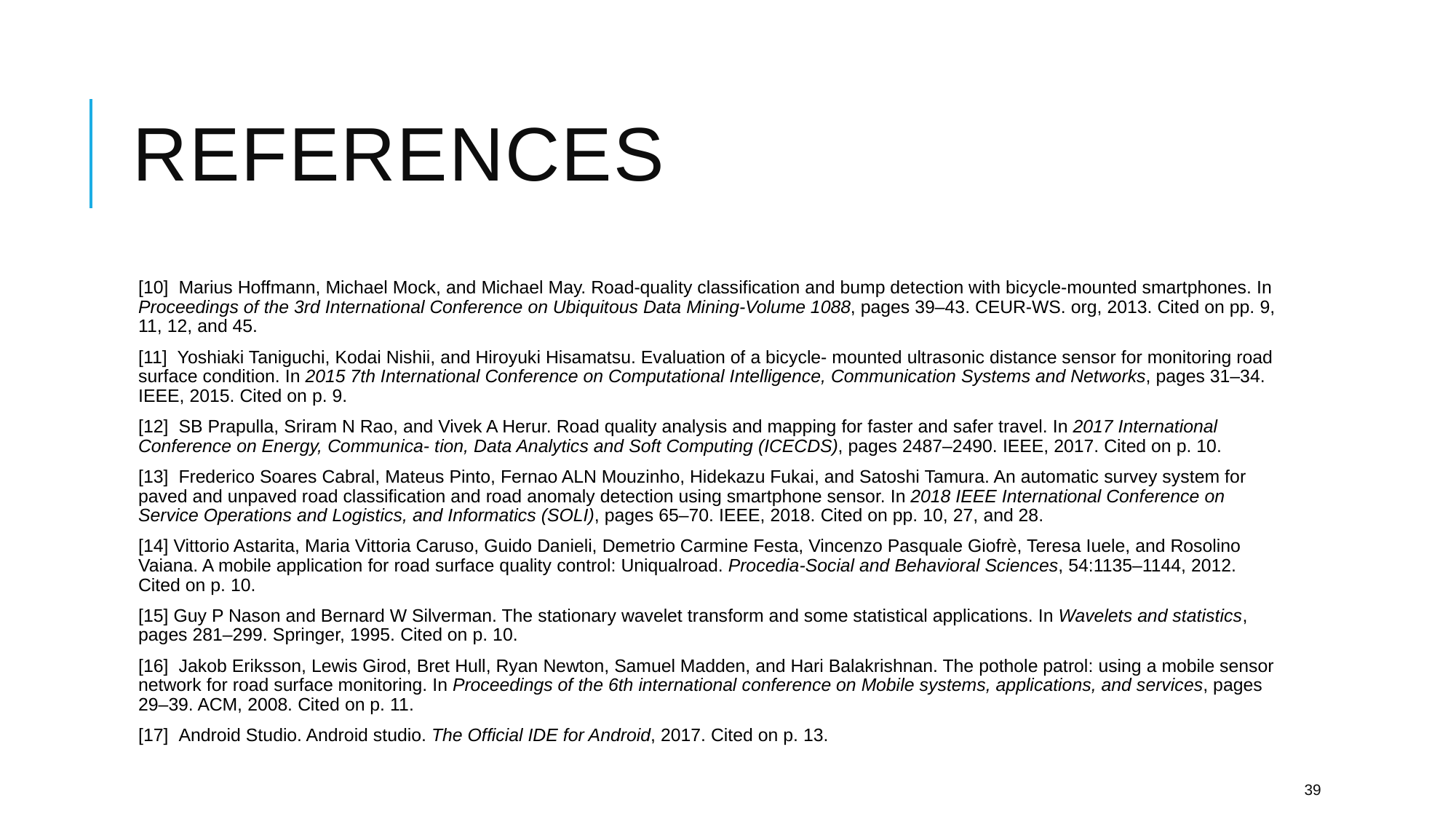

# references
[10]  Marius Hoffmann, Michael Mock, and Michael May. Road-quality classification and bump detection with bicycle-mounted smartphones. In Proceedings of the 3rd International Conference on Ubiquitous Data Mining-Volume 1088, pages 39–43. CEUR-WS. org, 2013. Cited on pp. 9, 11, 12, and 45.
[11]  Yoshiaki Taniguchi, Kodai Nishii, and Hiroyuki Hisamatsu. Evaluation of a bicycle- mounted ultrasonic distance sensor for monitoring road surface condition. In 2015 7th International Conference on Computational Intelligence, Communication Systems and Networks, pages 31–34. IEEE, 2015. Cited on p. 9.
[12]  SB Prapulla, Sriram N Rao, and Vivek A Herur. Road quality analysis and mapping for faster and safer travel. In 2017 International Conference on Energy, Communica- tion, Data Analytics and Soft Computing (ICECDS), pages 2487–2490. IEEE, 2017. Cited on p. 10.
[13]  Frederico Soares Cabral, Mateus Pinto, Fernao ALN Mouzinho, Hidekazu Fukai, and Satoshi Tamura. An automatic survey system for paved and unpaved road classification and road anomaly detection using smartphone sensor. In 2018 IEEE International Conference on Service Operations and Logistics, and Informatics (SOLI), pages 65–70. IEEE, 2018. Cited on pp. 10, 27, and 28.
[14] Vittorio Astarita, Maria Vittoria Caruso, Guido Danieli, Demetrio Carmine Festa, Vincenzo Pasquale Giofrè, Teresa Iuele, and Rosolino Vaiana. A mobile application for road surface quality control: Uniqualroad. Procedia-Social and Behavioral Sciences, 54:1135–1144, 2012. Cited on p. 10.
[15] Guy P Nason and Bernard W Silverman. The stationary wavelet transform and some statistical applications. In Wavelets and statistics, pages 281–299. Springer, 1995. Cited on p. 10.
[16]  Jakob Eriksson, Lewis Girod, Bret Hull, Ryan Newton, Samuel Madden, and Hari Balakrishnan. The pothole patrol: using a mobile sensor network for road surface monitoring. In Proceedings of the 6th international conference on Mobile systems, applications, and services, pages 29–39. ACM, 2008. Cited on p. 11.
[17]  Android Studio. Android studio. The Official IDE for Android, 2017. Cited on p. 13.

39